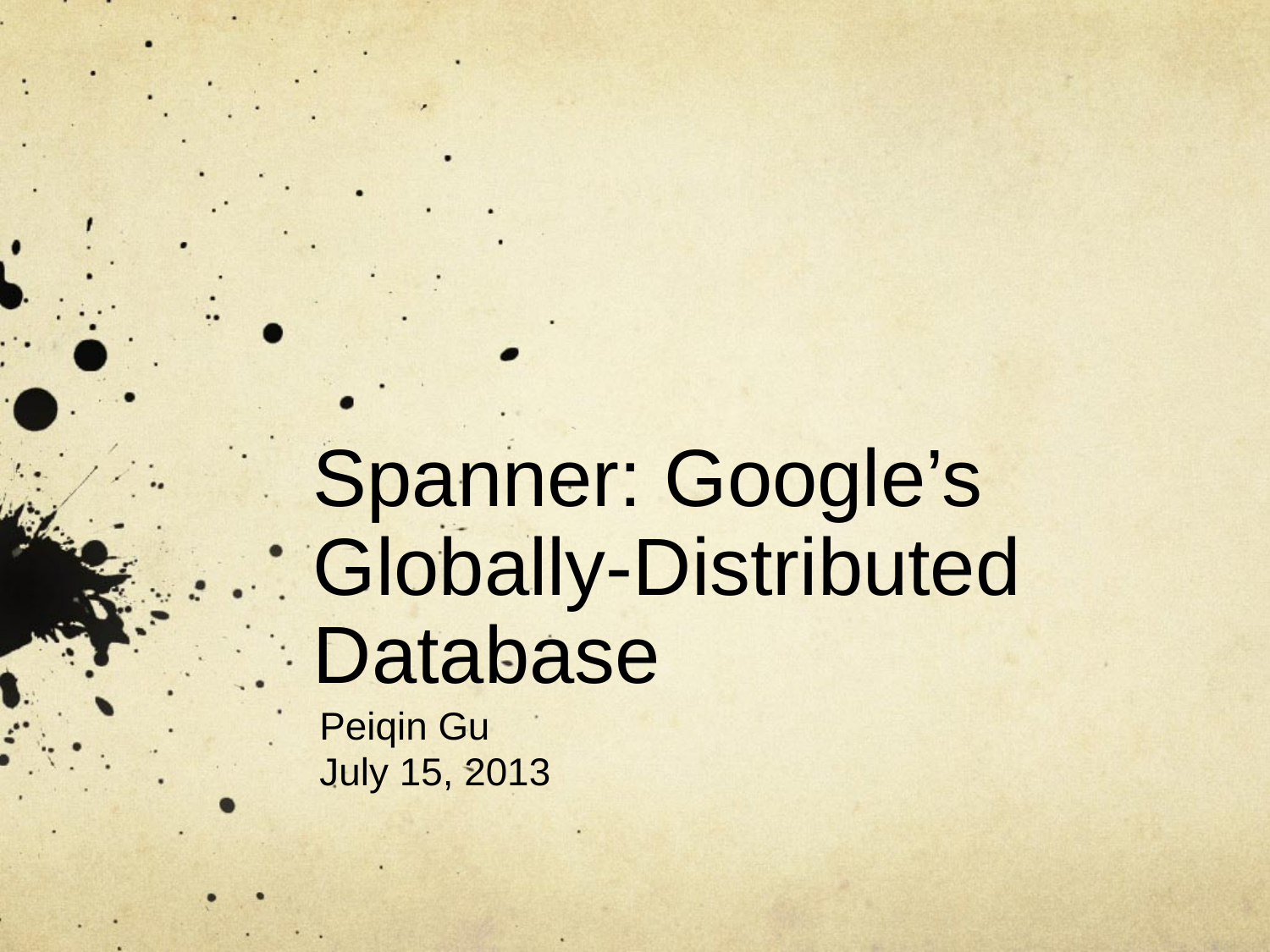

# Spanner: Google’s Globally-Distributed Database
Peiqin Gu
July 15, 2013